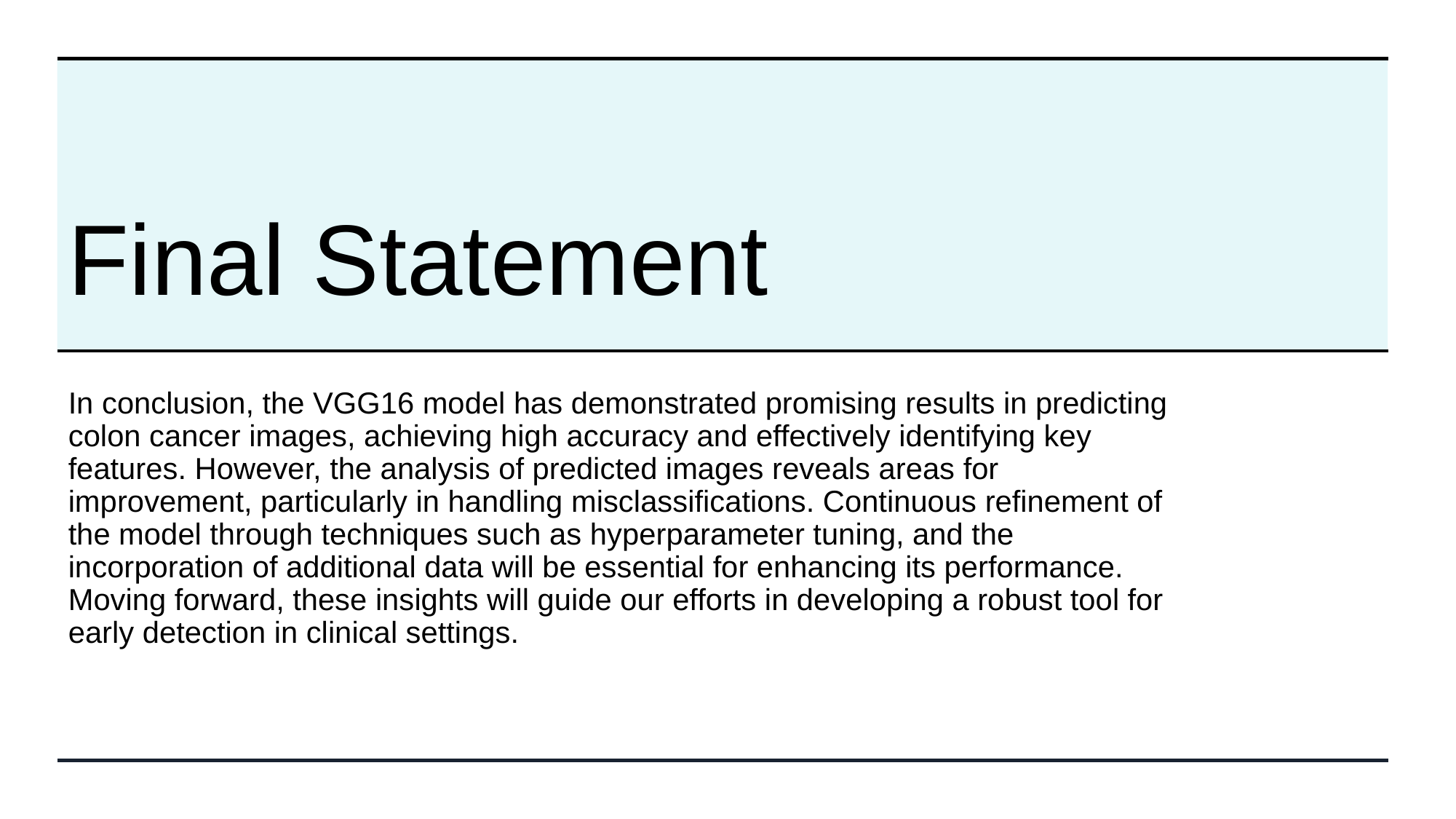

# Final Statement
In conclusion, the VGG16 model has demonstrated promising results in predicting colon cancer images, achieving high accuracy and effectively identifying key features. However, the analysis of predicted images reveals areas for improvement, particularly in handling misclassifications. Continuous refinement of the model through techniques such as hyperparameter tuning, and the incorporation of additional data will be essential for enhancing its performance. Moving forward, these insights will guide our efforts in developing a robust tool for early detection in clinical settings.